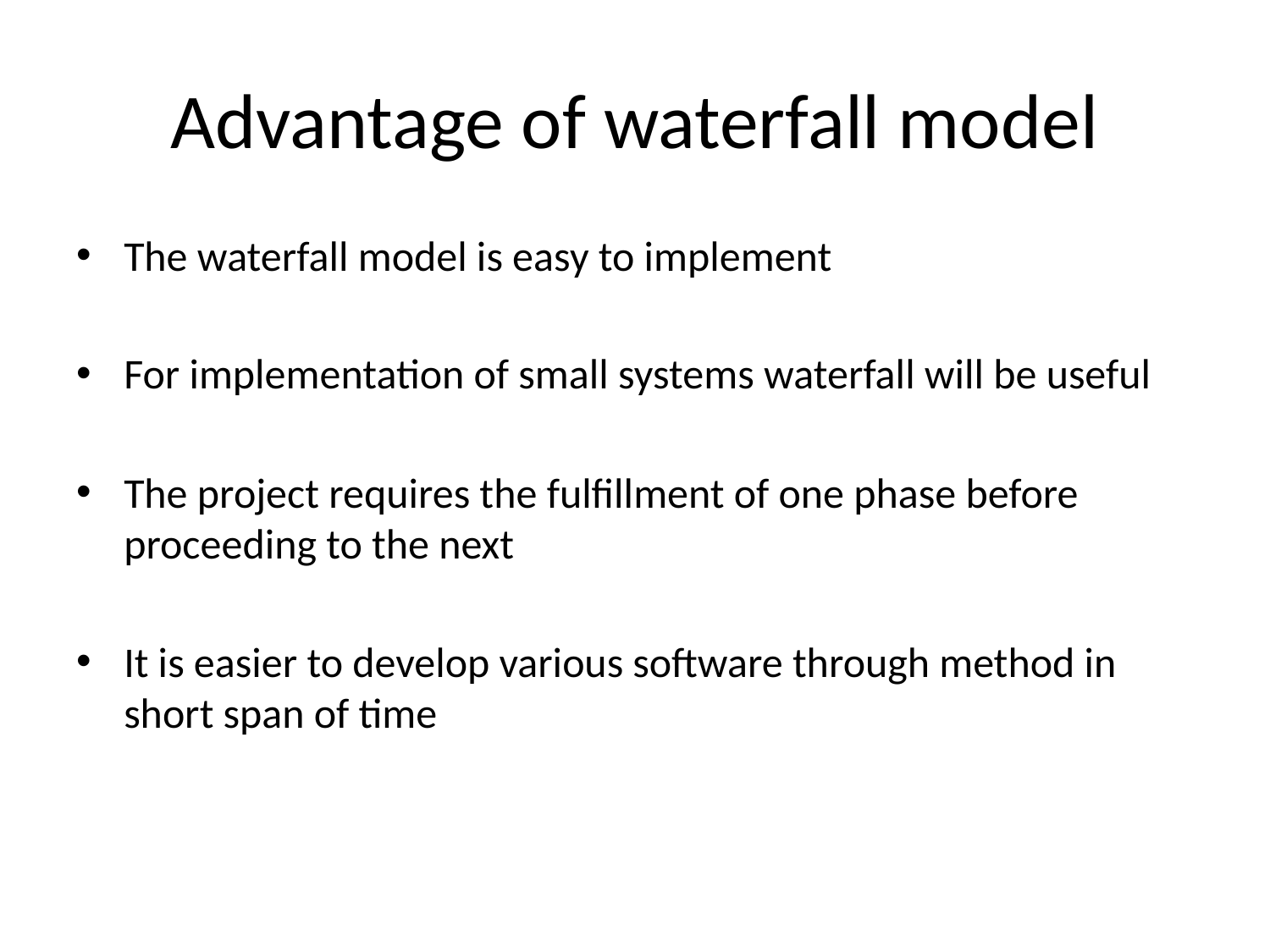

# Advantage of waterfall model
The waterfall model is easy to implement

For implementation of small systems waterfall will be useful

The project requires the fulfillment of one phase before proceeding to the next

It is easier to develop various software through method in short span of time